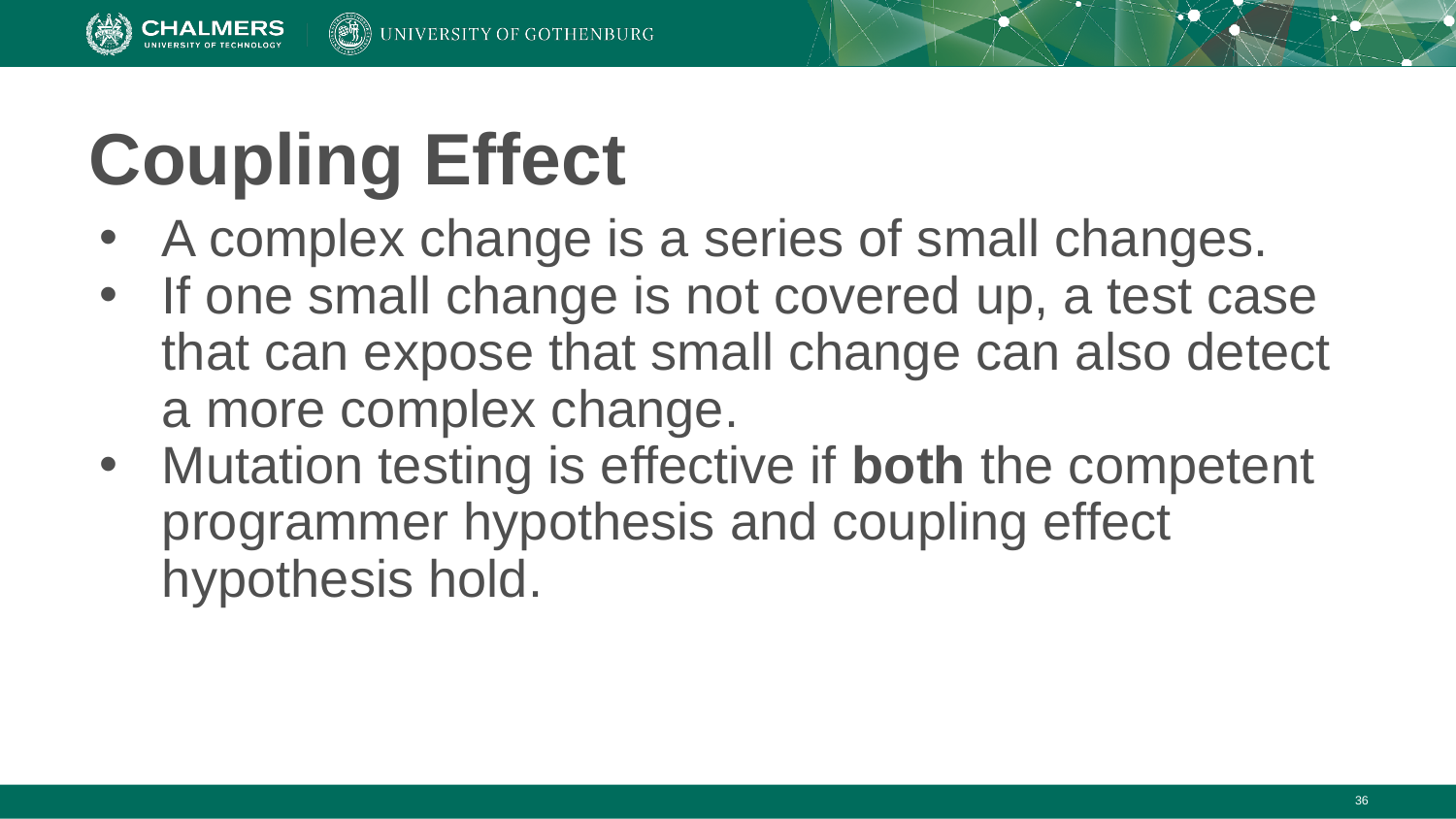

# Coupling Effect
A complex change is a series of small changes.
If one small change is not covered up, a test case that can expose that small change can also detect a more complex change.
Mutation testing is effective if both the competent programmer hypothesis and coupling effect hypothesis hold.
36